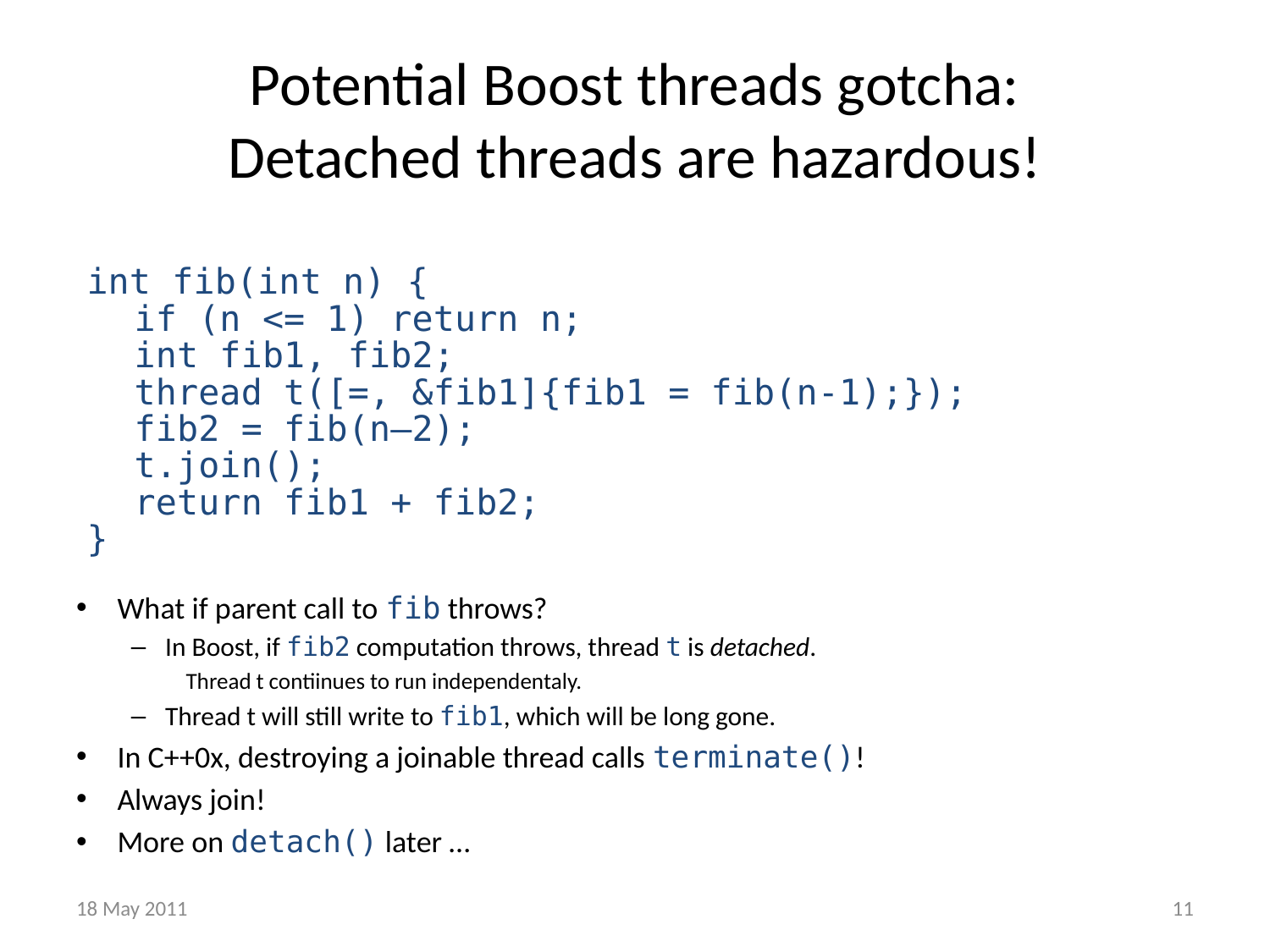

# Potential Boost threads gotcha: Detached threads are hazardous!
int fib(int n) {
	if (n <= 1) return n;
	int fib1, fib2;
	thread t([=, &fib1]{fib1 = fib(n-1);});
	fib2 = fib(n–2);
	t.join();
	return fib1 + fib2;
}
What if parent call to fib throws?
In Boost, if fib2 computation throws, thread t is detached.
Thread t contiinues to run independentaly.
Thread t will still write to fib1, which will be long gone.
In C++0x, destroying a joinable thread calls terminate()!
Always join!
More on detach() later …

11
18 May 2011